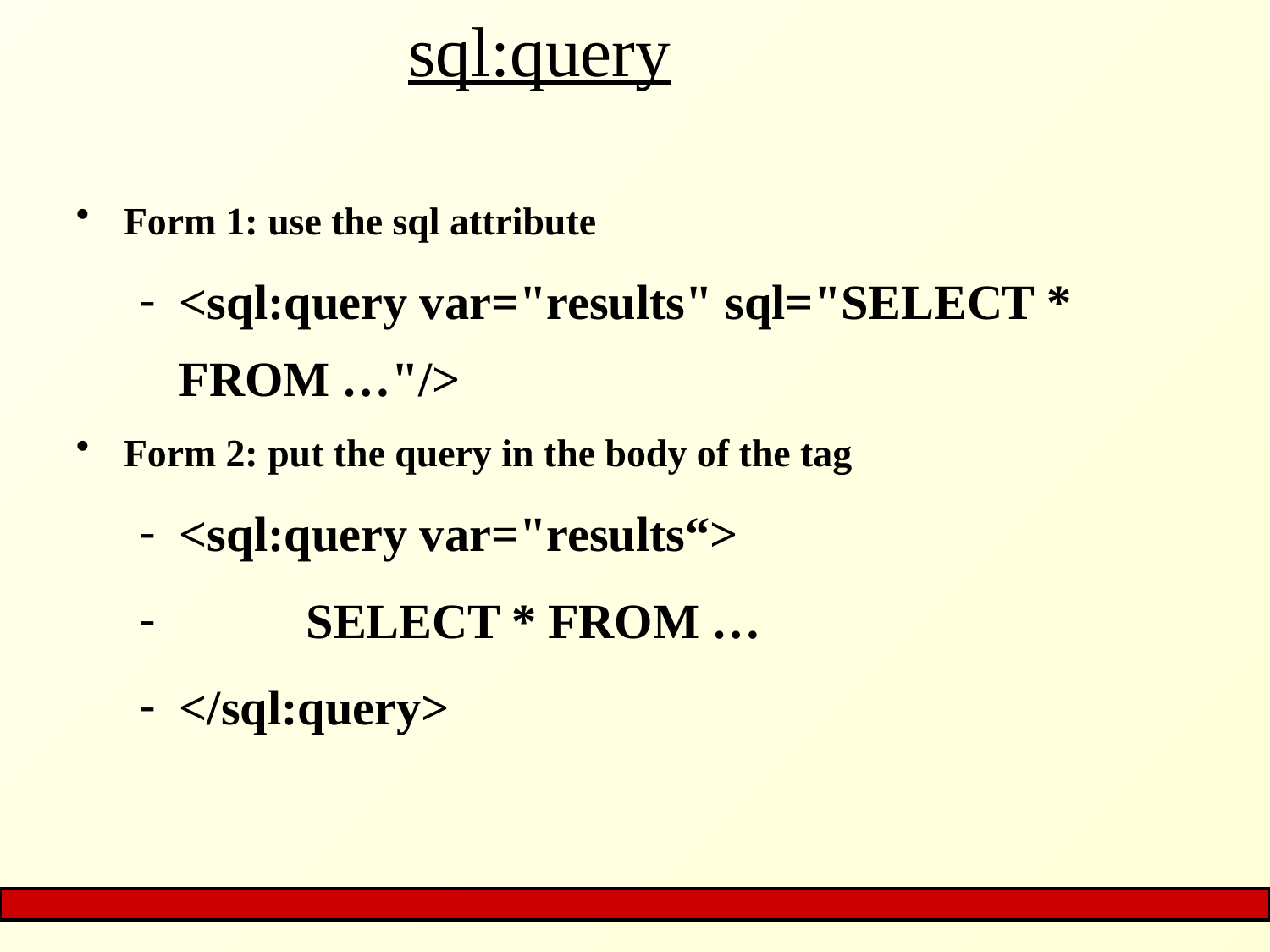

# sql:query
Form 1: use the sql attribute
<sql:query var="results" sql="SELECT * FROM …"/>
Form 2: put the query in the body of the tag
<sql:query var="results“>
	SELECT * FROM …
</sql:query>